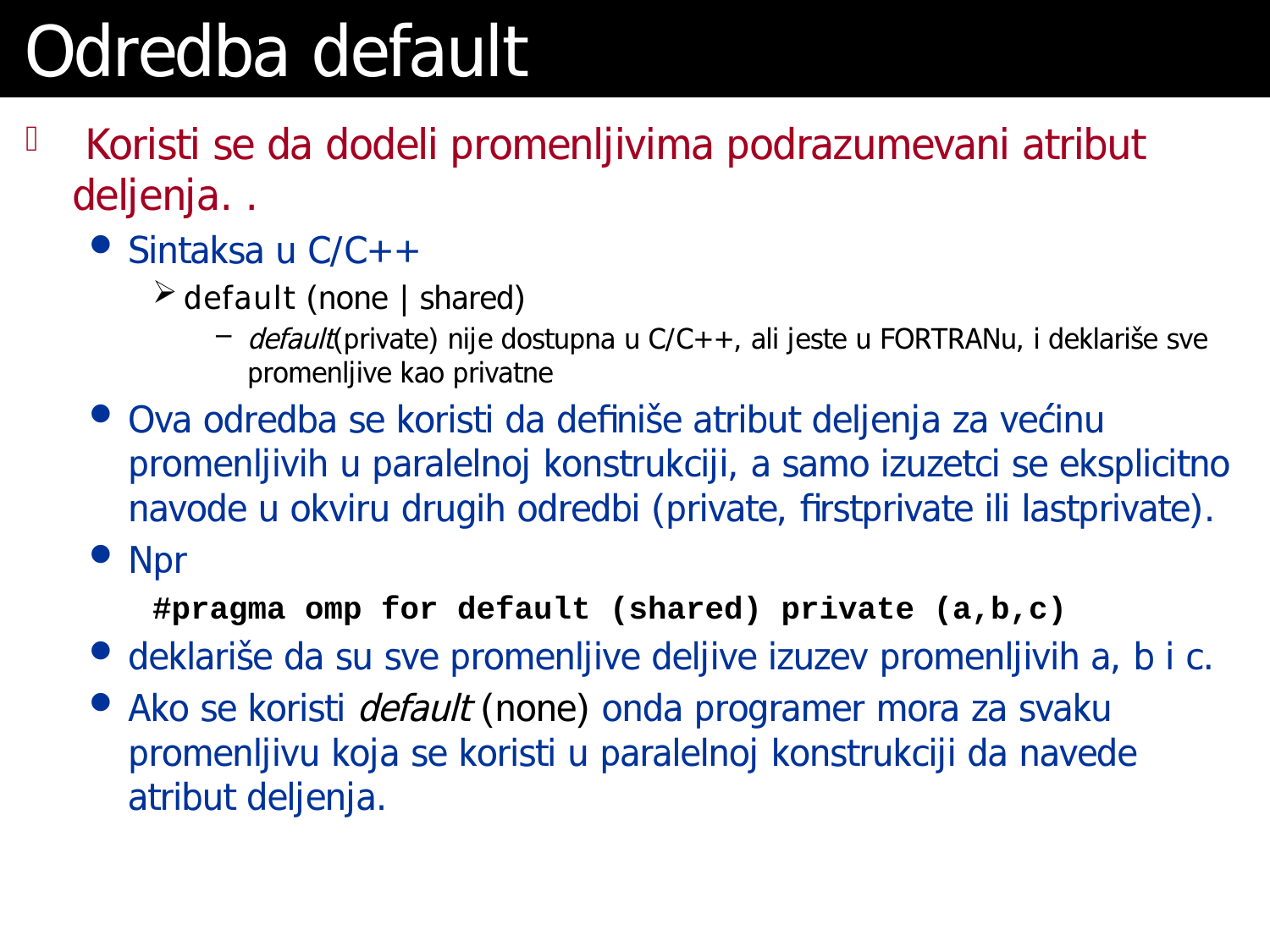

# Odredba default
 Koristi se da dodeli promenljivima podrazumevani atribut deljenja. .
Sintaksa u C/C++
default (none | shared)
default(private) nije dostupna u C/C++, ali jeste u FORTRANu, i deklariše sve promenljive kao privatne
Ova odredba se koristi da definiše atribut deljenja za većinu promenljivih u paralelnoj konstrukciji, a samo izuzetci se eksplicitno navode u okviru drugih odredbi (private, firstprivate ili lastprivate).
Npr
#pragma omp for default (shared) private (a,b,c)
deklariše da su sve promenljive deljive izuzev promenljivih a, b i c.
Ako se koristi default (none) onda programer mora za svaku promenljivu koja se koristi u paralelnoj konstrukciji da navede atribut deljenja.